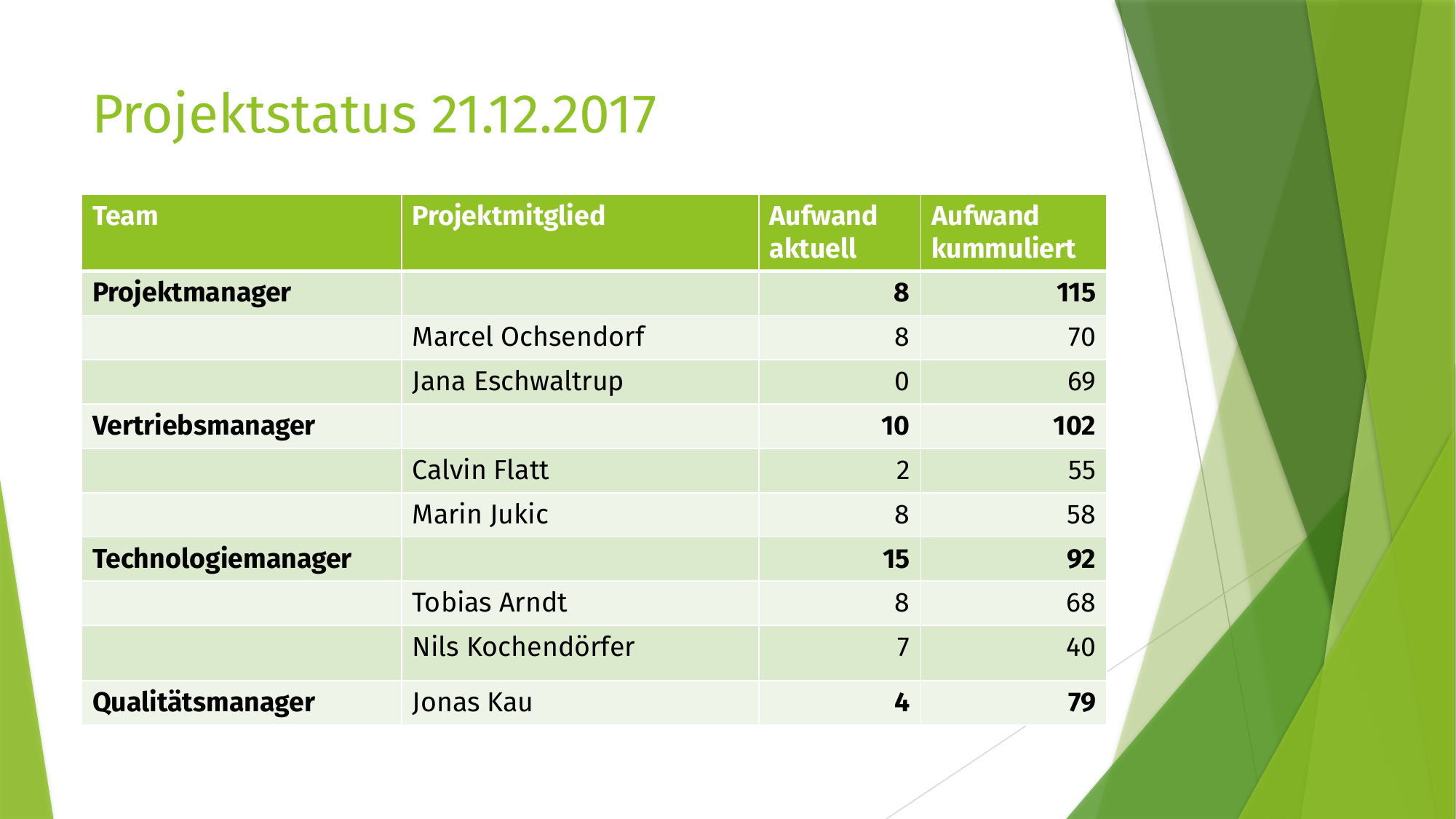

# Projektstatus 21.12.2017
| Team | Projektmitglied | Aufwand aktuell | Aufwand kummuliert |
| --- | --- | --- | --- |
| Projektmanager |  | 8 | 115 |
|  | Marcel Ochsendorf | 8 | 70 |
|  | Jana Eschwaltrup | 0 | 69 |
| Vertriebsmanager |  | 10 | 102 |
|  | Calvin Flatt | 2 | 55 |
|  | Marin Jukic | 8 | 58 |
| Technologiemanager |  | 15 | 92 |
|  | Tobias Arndt | 8 | 68 |
|  | Nils Kochendörfer | 7 | 40 |
| Qualitätsmanager | Jonas Kau | 4 | 79 |